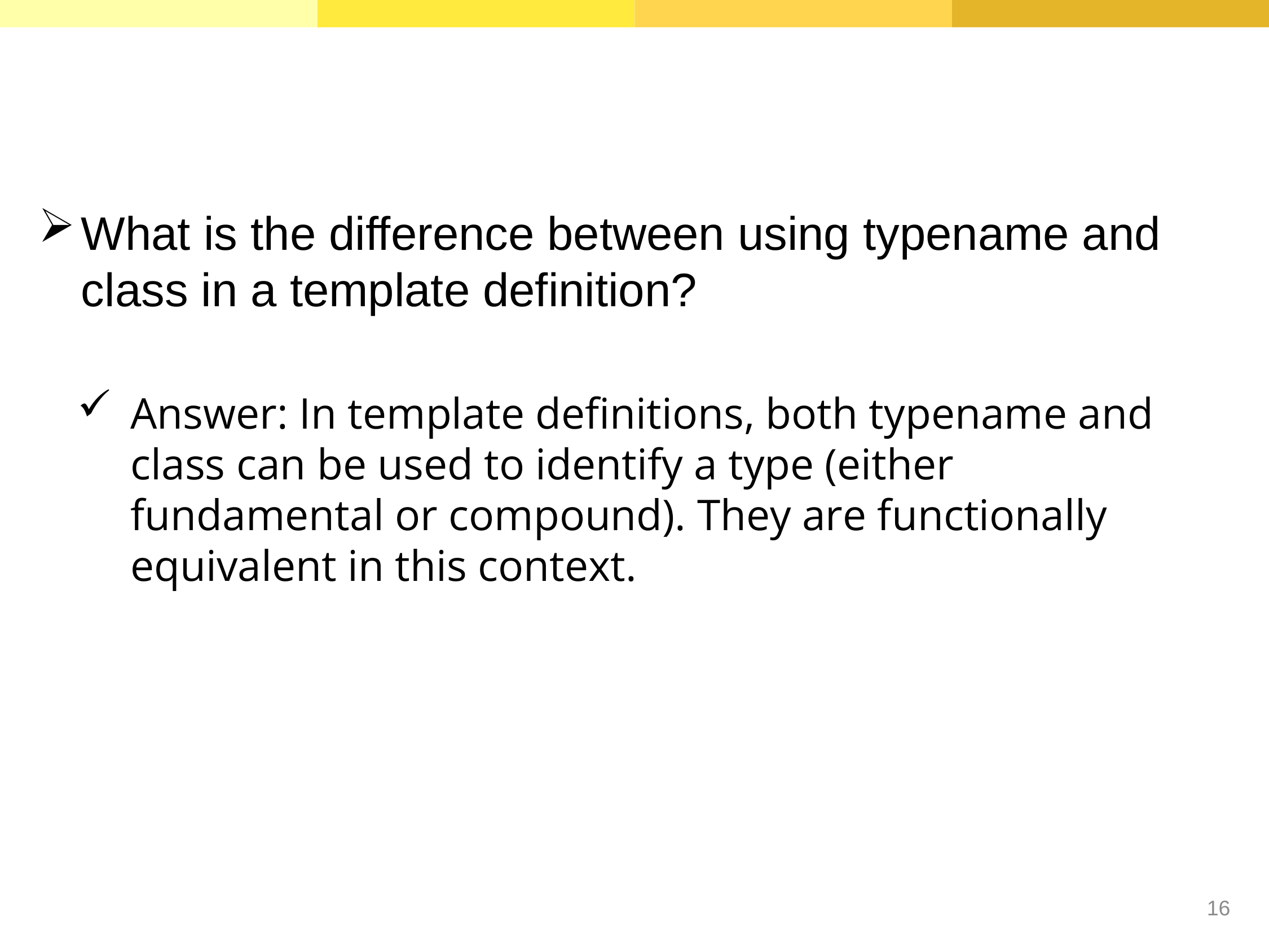

What is the difference between using typename and class in a template definition?
Answer: In template definitions, both typename and class can be used to identify a type (either fundamental or compound). They are functionally equivalent in this context.
16